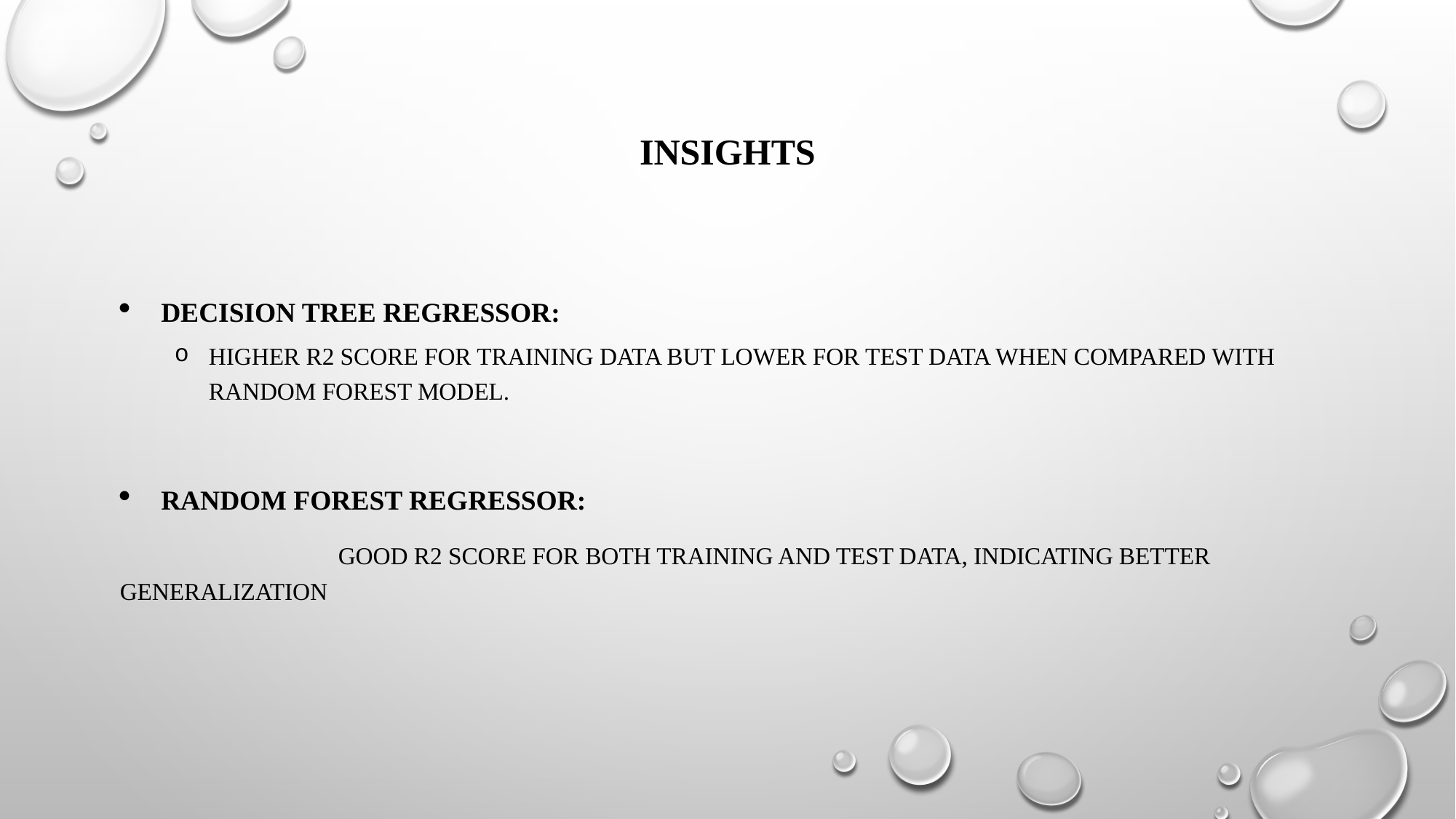

# Insights
Decision Tree Regressor:
Higher R2 score for training data but lower for test data when compared with Random forest model.

Random Forest Regressor:
		Good R2 score for both training and test data, indicating better generalization